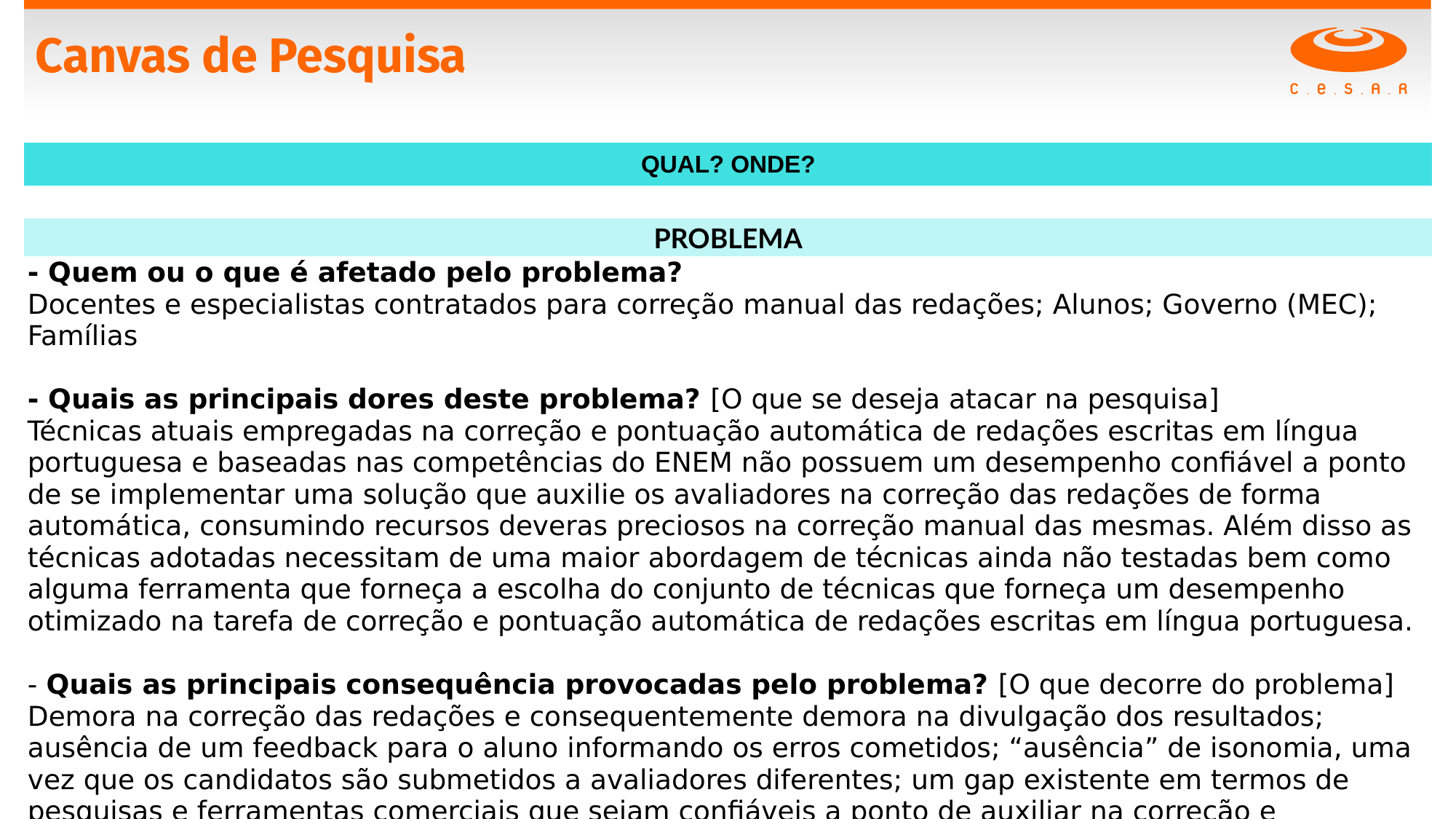

# Canvas de Pesquisa
| QUAL? ONDE? |
| --- |
|  |
| PROBLEMA |
| - Quem ou o que é afetado pelo problema? Docentes e especialistas contratados para correção manual das redações; Alunos; Governo (MEC); Famílias - Quais as principais dores deste problema? [O que se deseja atacar na pesquisa] Técnicas atuais empregadas na correção e pontuação automática de redações escritas em língua portuguesa e baseadas nas competências do ENEM não possuem um desempenho confiável a ponto de se implementar uma solução que auxilie os avaliadores na correção das redações de forma automática, consumindo recursos deveras preciosos na correção manual das mesmas. Além disso as técnicas adotadas necessitam de uma maior abordagem de técnicas ainda não testadas bem como alguma ferramenta que forneça a escolha do conjunto de técnicas que forneça um desempenho otimizado na tarefa de correção e pontuação automática de redações escritas em língua portuguesa. - Quais as principais consequência provocadas pelo problema? [O que decorre do problema] Demora na correção das redações e consequentemente demora na divulgação dos resultados; ausência de um feedback para o aluno informando os erros cometidos; “ausência” de isonomia, uma vez que os candidatos são submetidos a avaliadores diferentes; um gap existente em termos de pesquisas e ferramentas comerciais que sejam confiáveis a ponto de auxiliar na correção e pontuação das redações submetidas no ENEM; Técnicas testadas precisam de melhorias para otimizar os resultados. - Qual a pergunta de pesquisa? [Definição do problema de pesquisa em formato de pergunta] Existe um pipeline com escolhas específicas de técnicas dentro um conjunto maior de técnicas de machine learning e processamento natural de linguagem que proporcione, de forma automática e sem a necessidade de um especialista, fornecendo melhores resultados na previsão de notas de redações escritas em língua portugues que atendam aos critérios do Exame Nacional de Ensino Médio? |